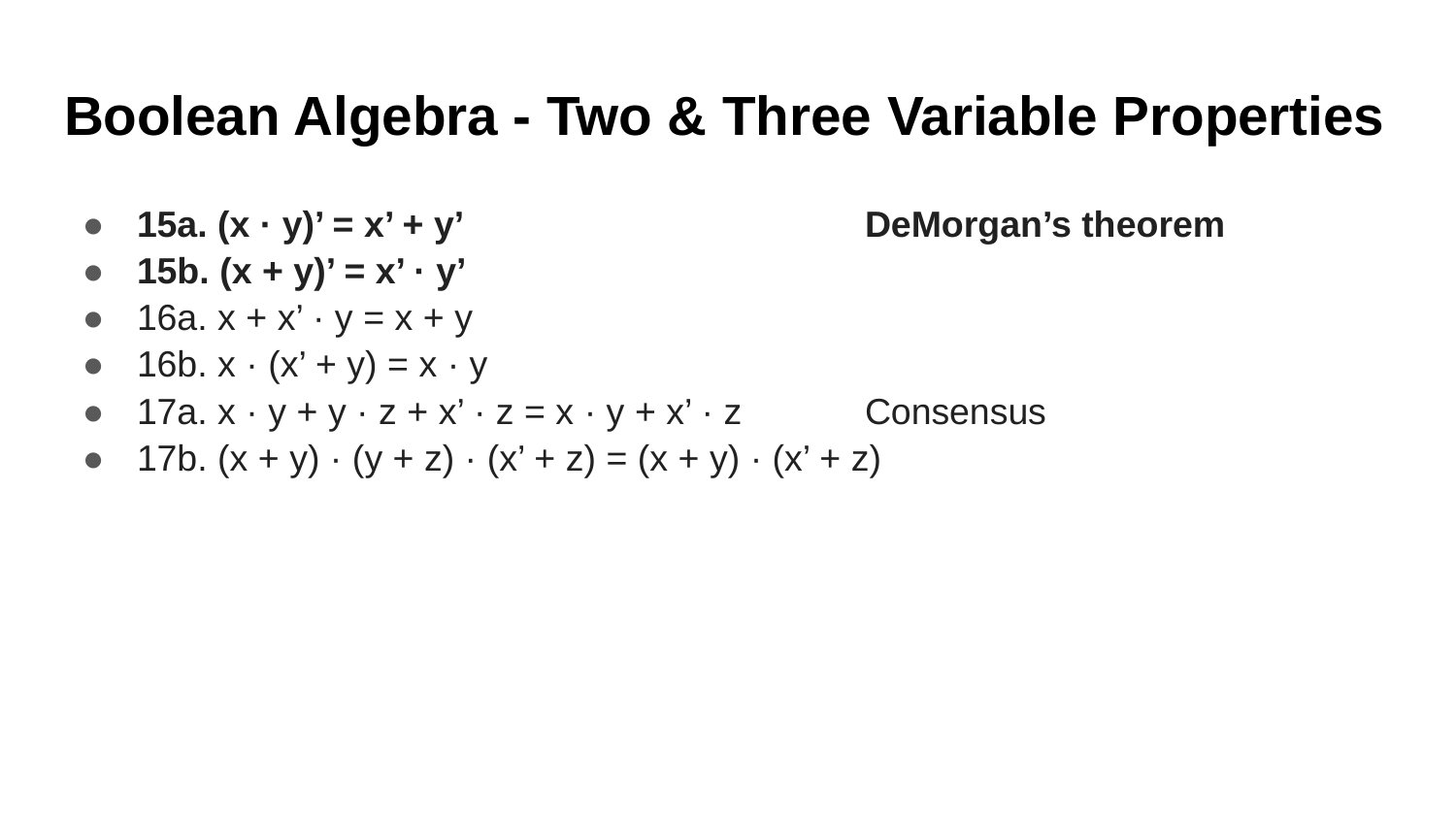

# Boolean Algebra - Two & Three Variable Properties

15a. (x · y)’ = x’ + y’ 			DeMorgan’s theorem
15b. (x + y)’ = x’ · y’
16a. x + x’ · y = x + y
16b. x · (x’ + y) = x · y
17a. x · y + y · z + x’ · z = x · y + x’ · z 	Consensus
17b. (x + y) · (y + z) · (x’ + z) = (x + y) · (x’ + z)